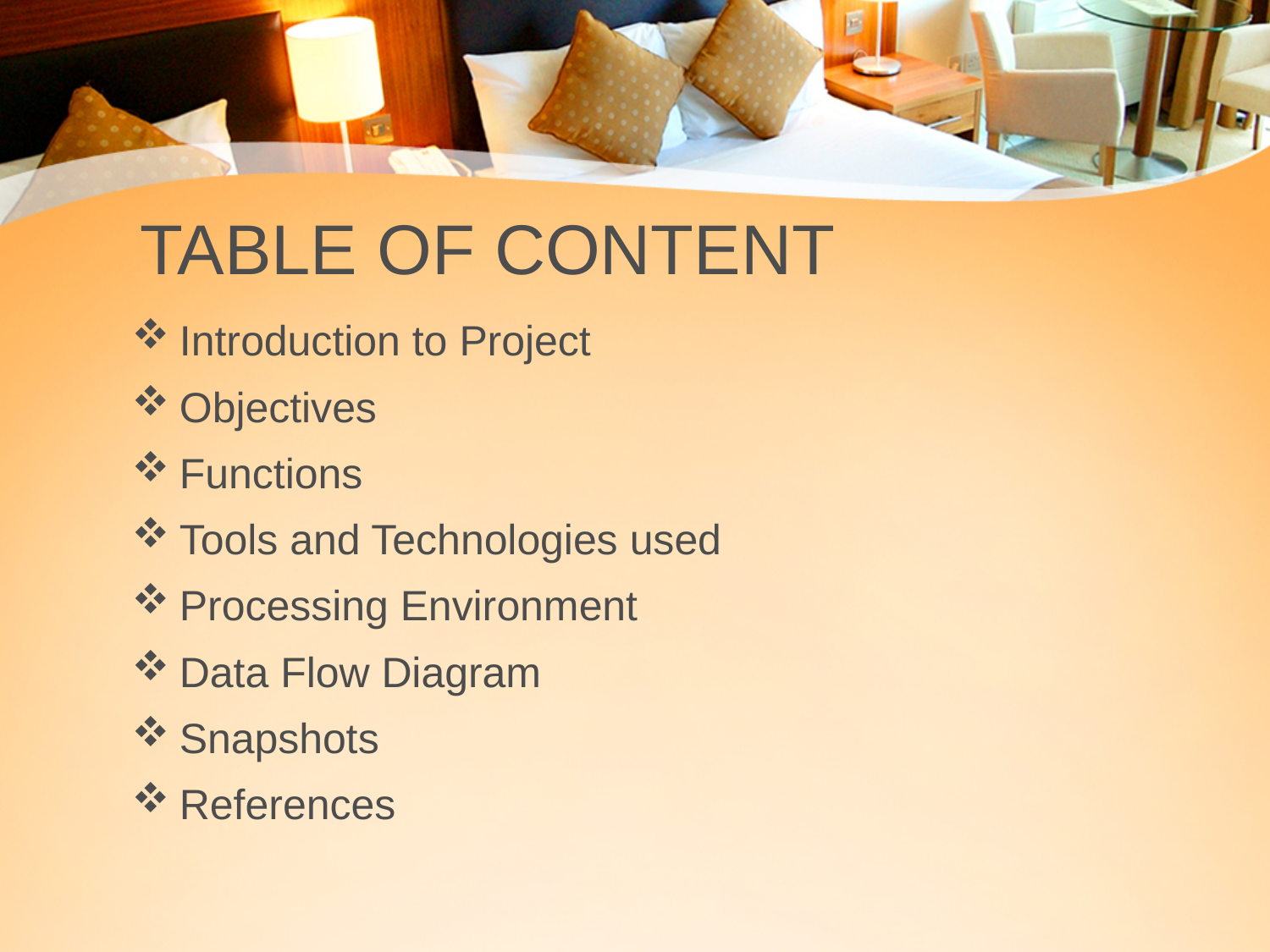

# TABLE OF CONTENT
Introduction to Project
Objectives
Functions
Tools and Technologies used
Processing Environment
Data Flow Diagram
Snapshots
References